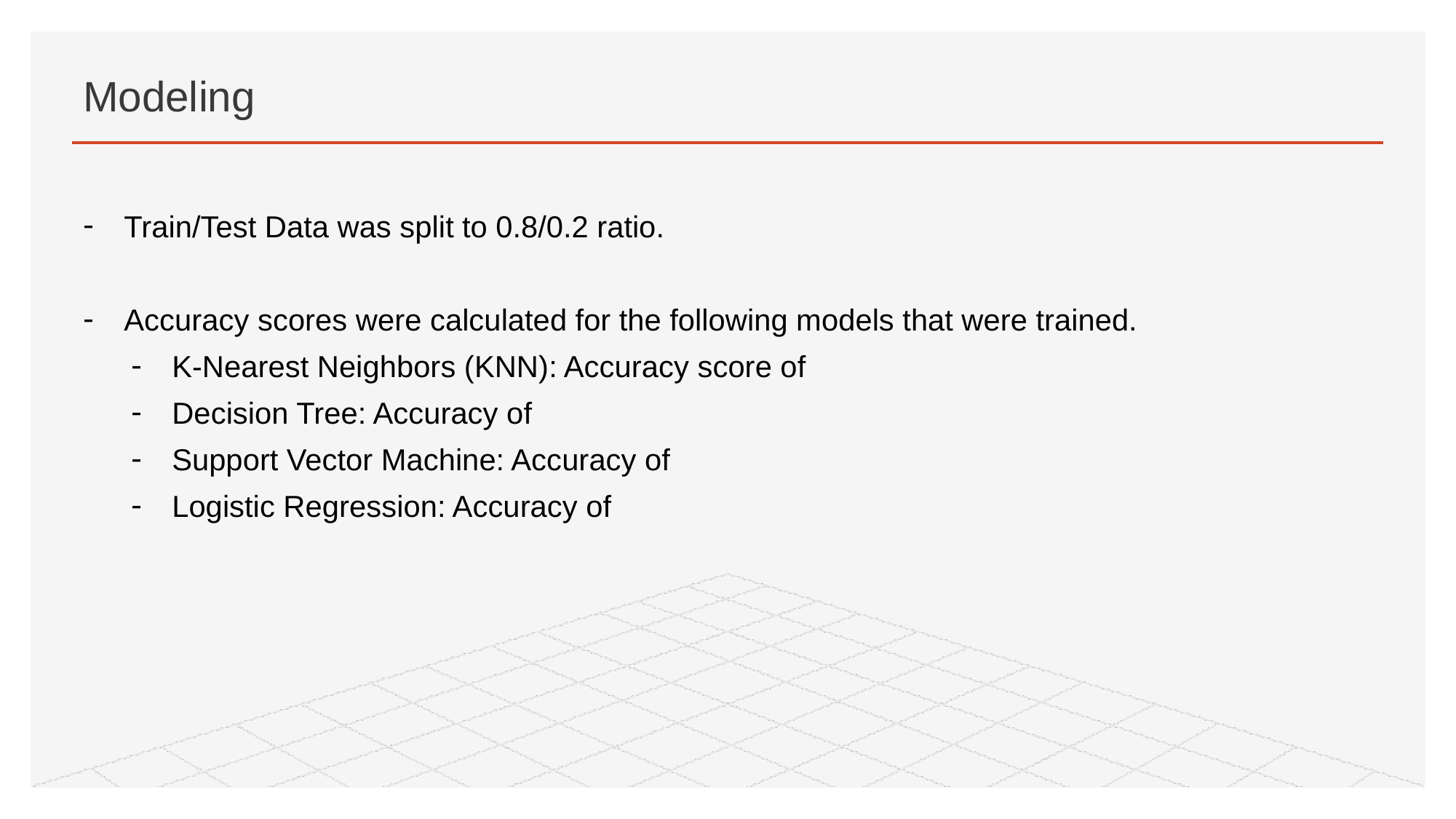

# Modeling
Train/Test Data was split to 0.8/0.2 ratio.

Accuracy scores were calculated for the following models that were trained.
K-Nearest Neighbors (KNN): Accuracy score of
Decision Tree: Accuracy of
Support Vector Machine: Accuracy of
Logistic Regression: Accuracy of